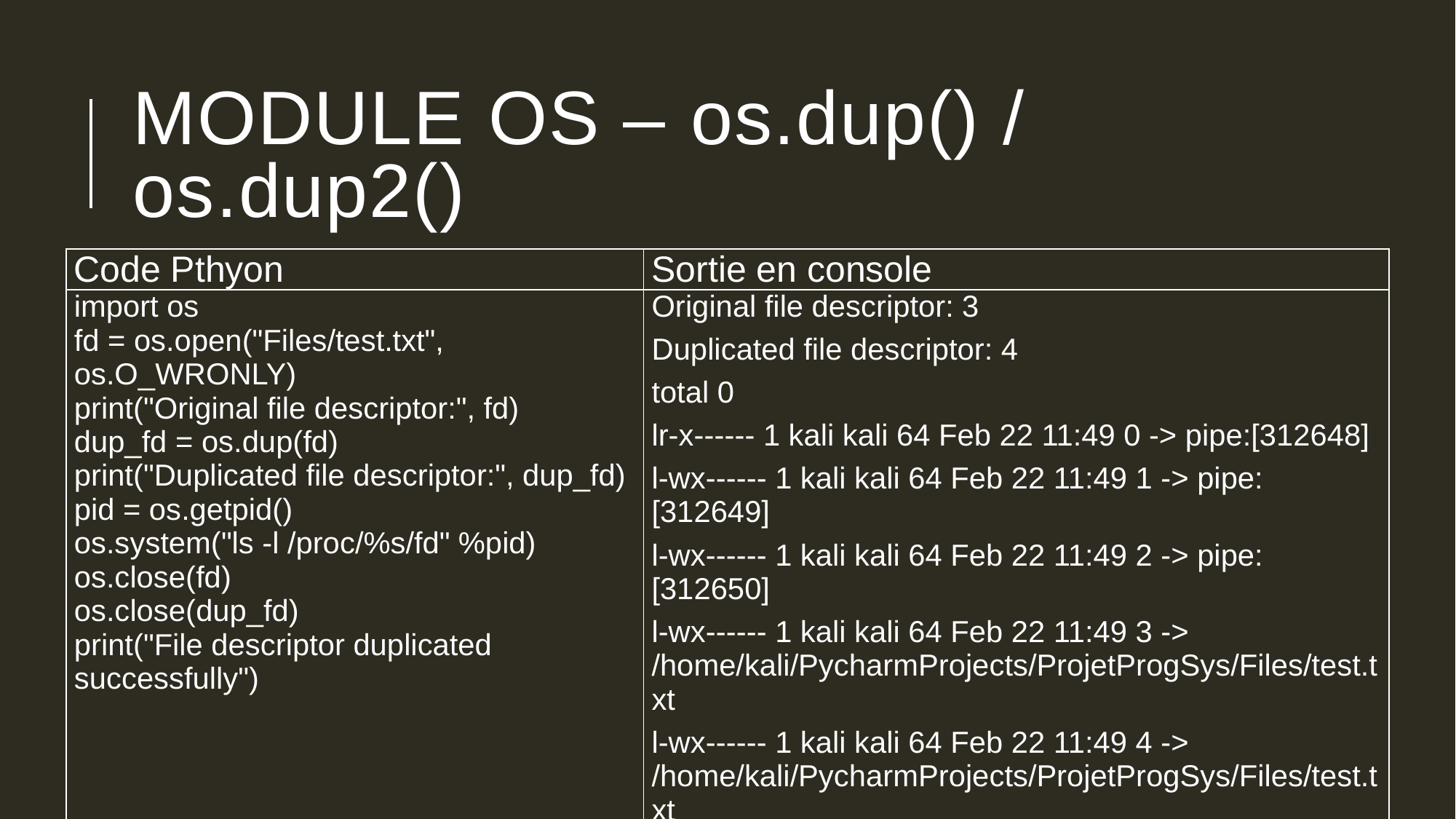

# Module OS – os.dup() / os.dup2()
| Code Pthyon | Sortie en console |
| --- | --- |
| import os fd = os.open("Files/test.txt", os.O\_WRONLY) print("Original file descriptor:", fd) dup\_fd = os.dup(fd) print("Duplicated file descriptor:", dup\_fd) pid = os.getpid() os.system("ls -l /proc/%s/fd" %pid) os.close(fd) os.close(dup\_fd) print("File descriptor duplicated successfully") | Original file descriptor: 3 Duplicated file descriptor: 4 total 0 lr-x------ 1 kali kali 64 Feb 22 11:49 0 -> pipe:[312648] l-wx------ 1 kali kali 64 Feb 22 11:49 1 -> pipe:[312649] l-wx------ 1 kali kali 64 Feb 22 11:49 2 -> pipe:[312650] l-wx------ 1 kali kali 64 Feb 22 11:49 3 -> /home/kali/PycharmProjects/ProjetProgSys/Files/test.txt l-wx------ 1 kali kali 64 Feb 22 11:49 4 -> /home/kali/PycharmProjects/ProjetProgSys/Files/test.txt File descriptor duplicated successfully |